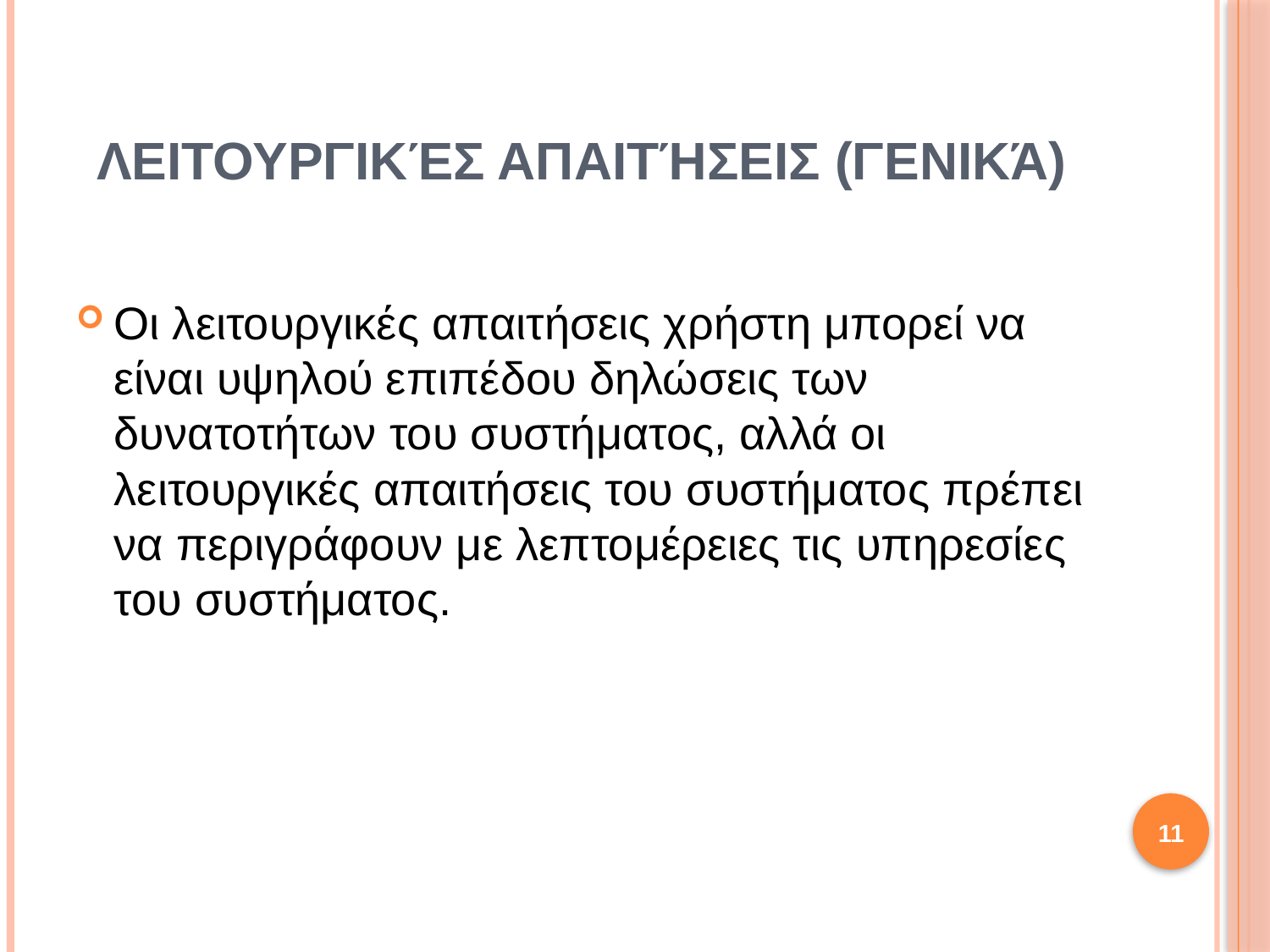

# Λειτουργικέσ Απαιτήσεισ (γενικά)

Οι λειτουργικές απαιτήσεις χρήστη μπορεί να είναι υψηλού επιπέδου δηλώσεις των δυνατοτήτων του συστήματος, αλλά οι λειτουργικές απαιτήσεις του συστήματος πρέπει να περιγράφουν με λεπτομέρειες τις υπηρεσίες του συστήματος.
11